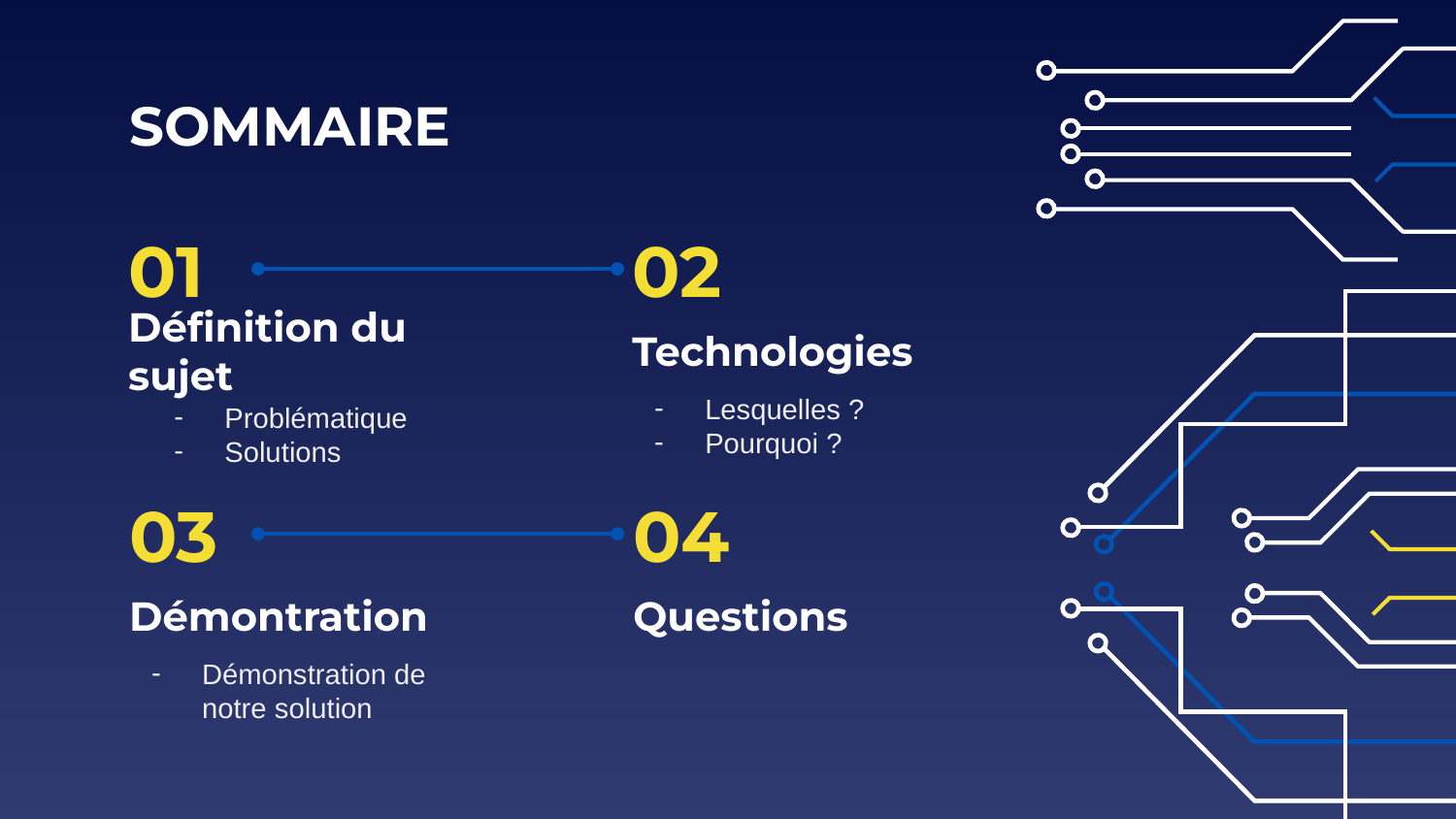

SOMMAIRE
01
02

# Définition du sujet
Technologies
Lesquelles ?
Pourquoi ?
Problématique
Solutions

03
04
Démontration
Questions
Démonstration de
notre solution